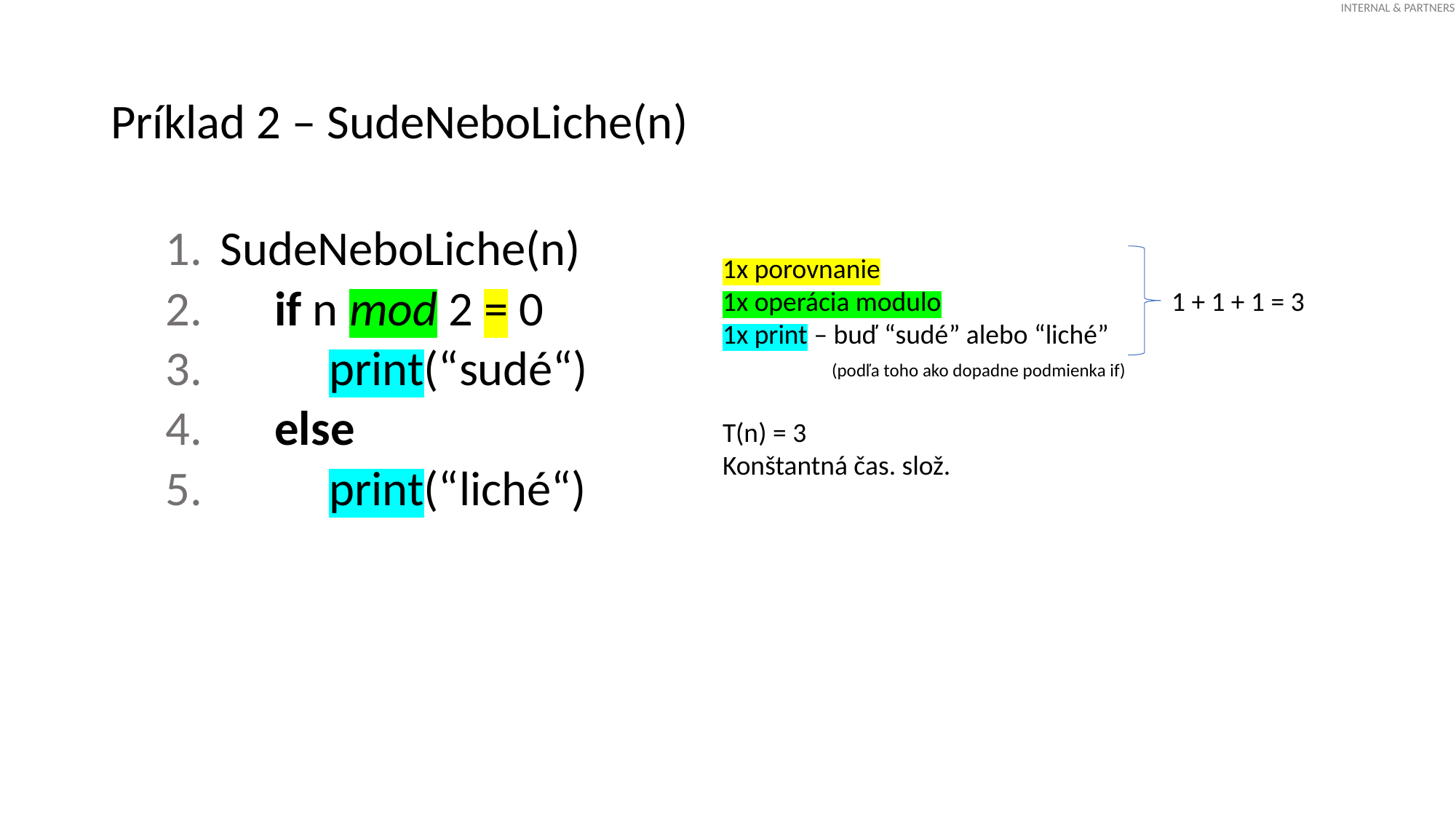

# Príklad 2 – SudeNeboLiche(n)
SudeNeboLiche(n)
     if n mod 2 = 0
          print(“sudé“)
     else
          print(“liché“)

1x porovnanie
1x operácia modulo
1x print – buď “sudé” alebo “liché”
	(podľa toho ako dopadne podmienka if)

T(n) = 3
Konštantná čas. slož.

1 + 1 + 1 = 3